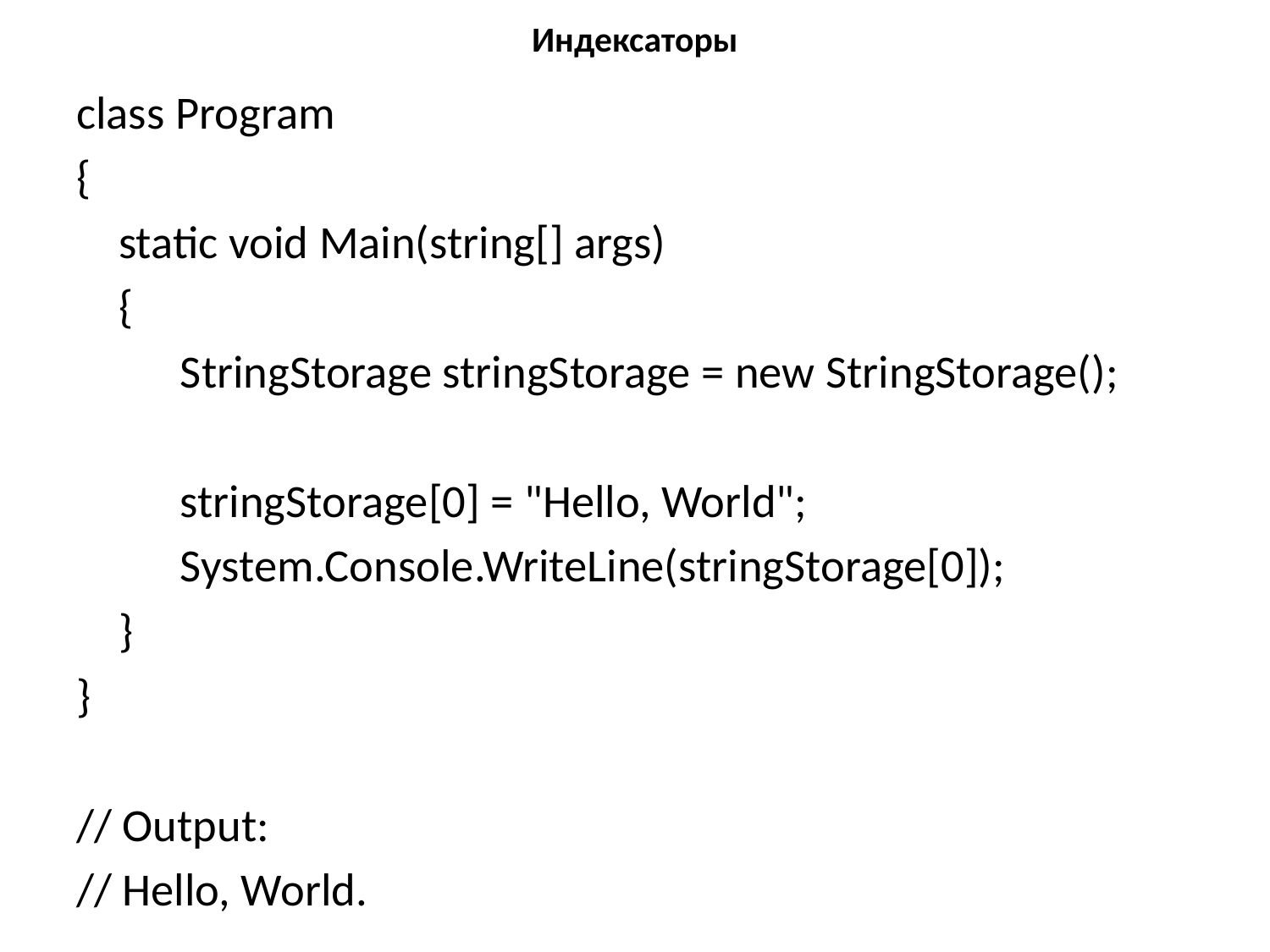

# Индексаторы
class Program
{
    static void Main(string[] args)
    {
	StringStorage stringStorage = new StringStorage();

	stringStorage[0] = "Hello, World";
        	System.Console.WriteLine(stringStorage[0]);
    }
}

// Output:
// Hello, World.